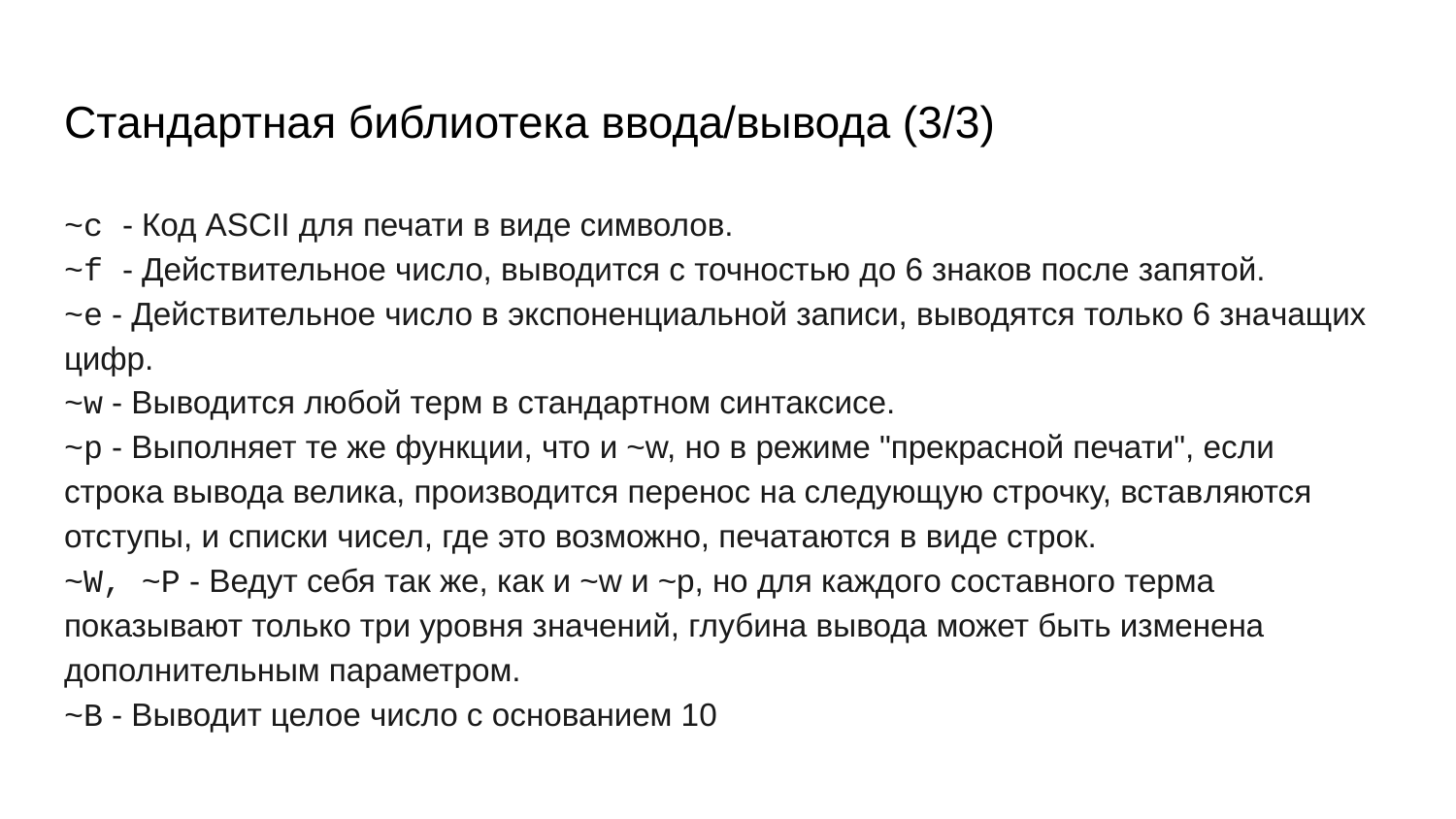

# Стандартная библиотека ввода/вывода (3/3)

~с - Код ASCII для печати в виде символов.
~f - Действительное число, выводится с точностью до 6 знаков после запятой.
~е - Действительное число в экспоненциальной записи, выводятся только 6 зна­чащих цифр.
~w - Выводится любой терм в стандартном синтаксисе.
~р - Выполняет те же функции, что и ~w, но в режиме "прекрасной печати", если
строка вывода велика, производится перенос на следующую строчку, встав­ляются отступы, и списки чисел, где это возможно, печатаются в виде строк.
~W, ~Р - Ведут себя так же, как и ~w и ~р, но для каждого составного терма показывают только три уровня значений, глубина вывода может быть изменена дополнительным параметром.
~В - Выводит целое число с основанием 10